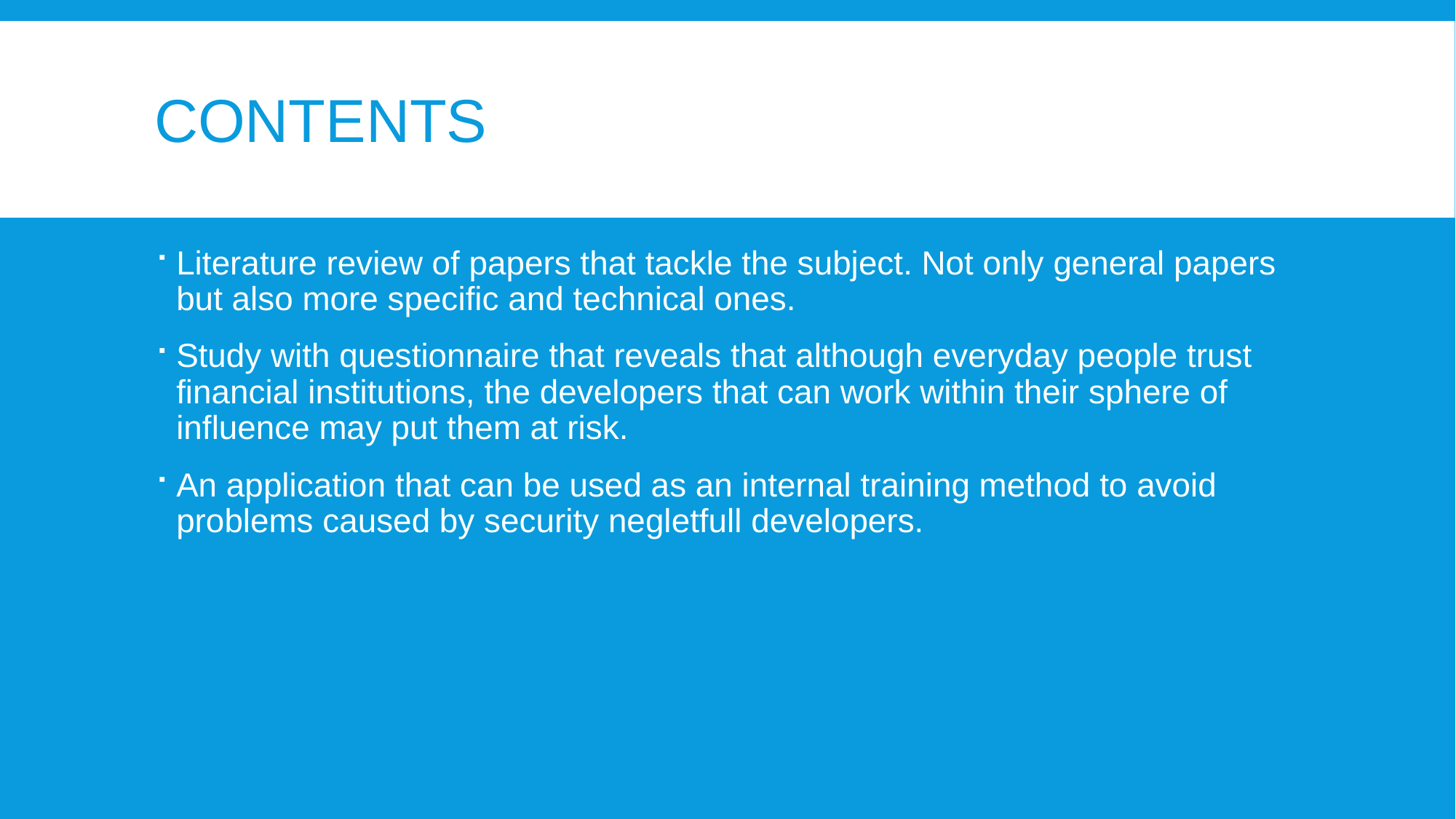

# Contents
Literature review of papers that tackle the subject. Not only general papers but also more specific and technical ones.
Study with questionnaire that reveals that although everyday people trust financial institutions, the developers that can work within their sphere of influence may put them at risk.
An application that can be used as an internal training method to avoid problems caused by security negletfull developers.